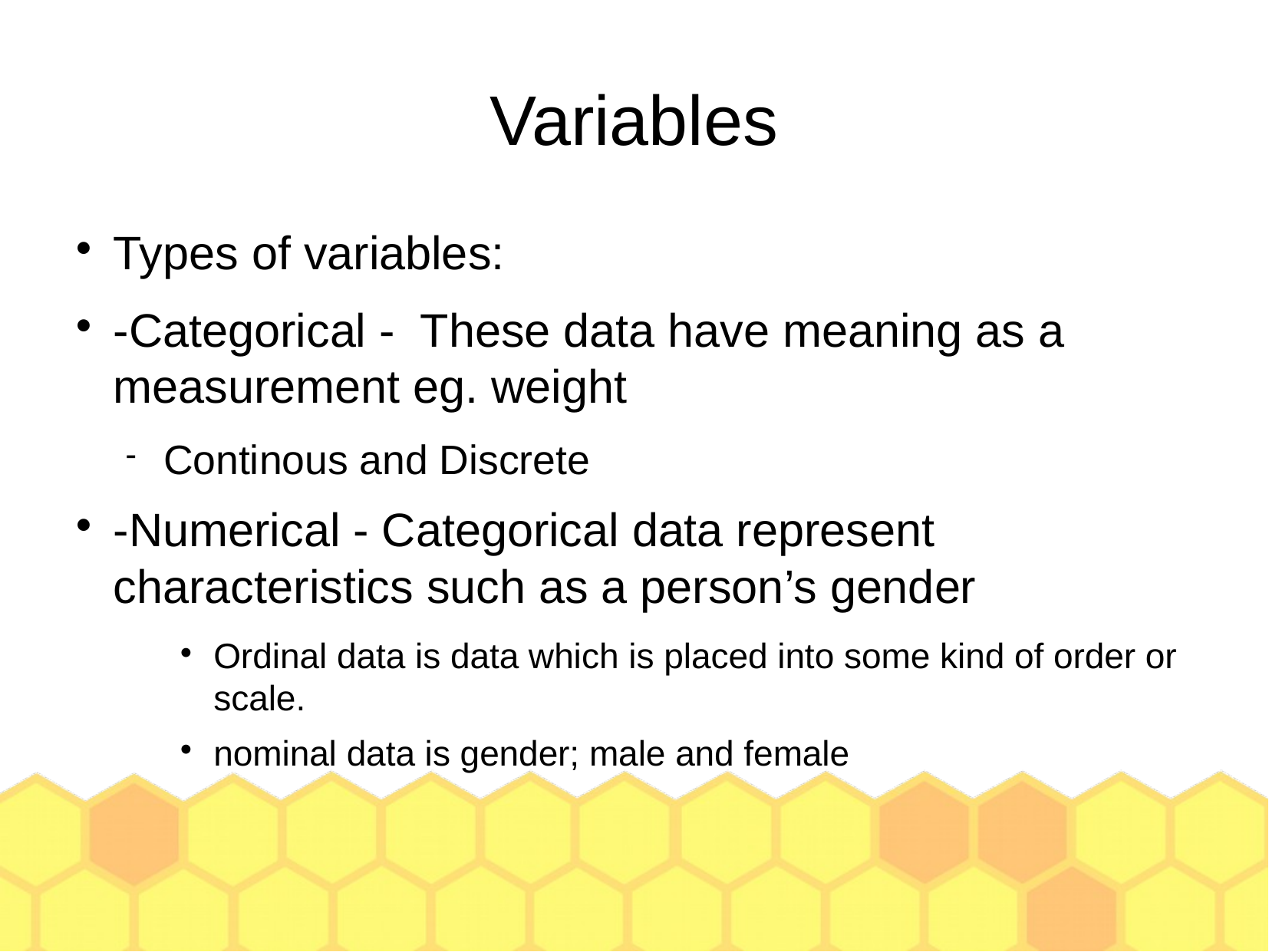

Variables
Types of variables:
-Categorical -  These data have meaning as a measurement eg. weight
Continous and Discrete
-Numerical - Categorical data represent characteristics such as a person’s gender
Ordinal data is data which is placed into some kind of order or scale.
nominal data is gender; male and female